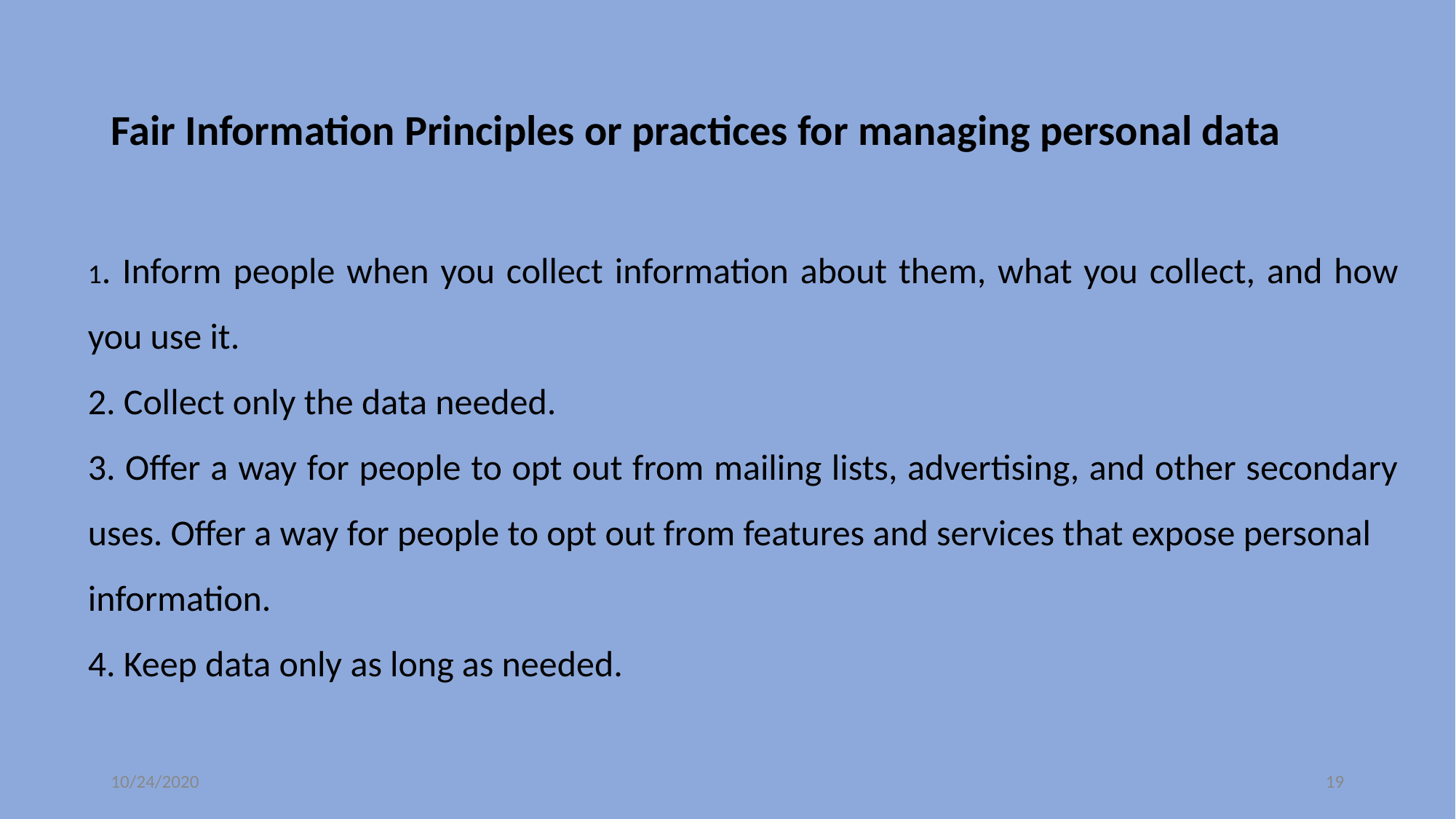

# Fair Information Principles or practices for managing personal data
1. Inform people when you collect information about them, what you collect, and how you use it.
2. Collect only the data needed.
3. Offer a way for people to opt out from mailing lists, advertising, and other secondary uses. Offer a way for people to opt out from features and services that expose personal
information.
4. Keep data only as long as needed.
10/24/2020
19